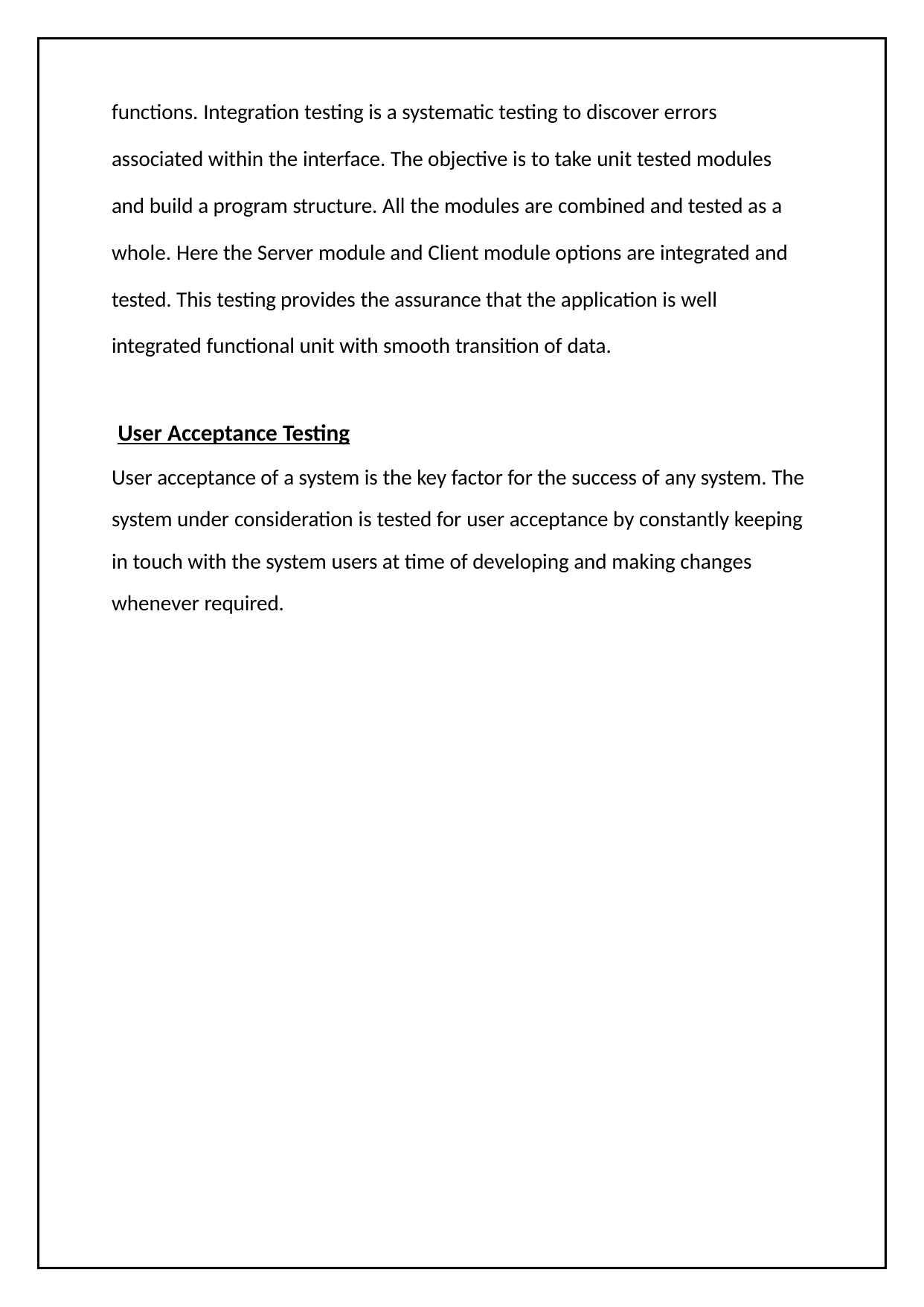

functions. Integration testing is a systematic testing to discover errors
associated within the interface. The objective is to take unit tested modules  and build a program structure. All the modules are combined and tested as a  whole. Here the Server module and Client module options are integrated and  tested. This testing provides the assurance that the application is well

integrated functional unit with smooth transition of data.

User Acceptance Testing
User acceptance of a system is the key factor for the success of any system. The  system under consideration is tested for user acceptance by constantly keeping  in touch with the system users at time of developing and making changes  whenever required.